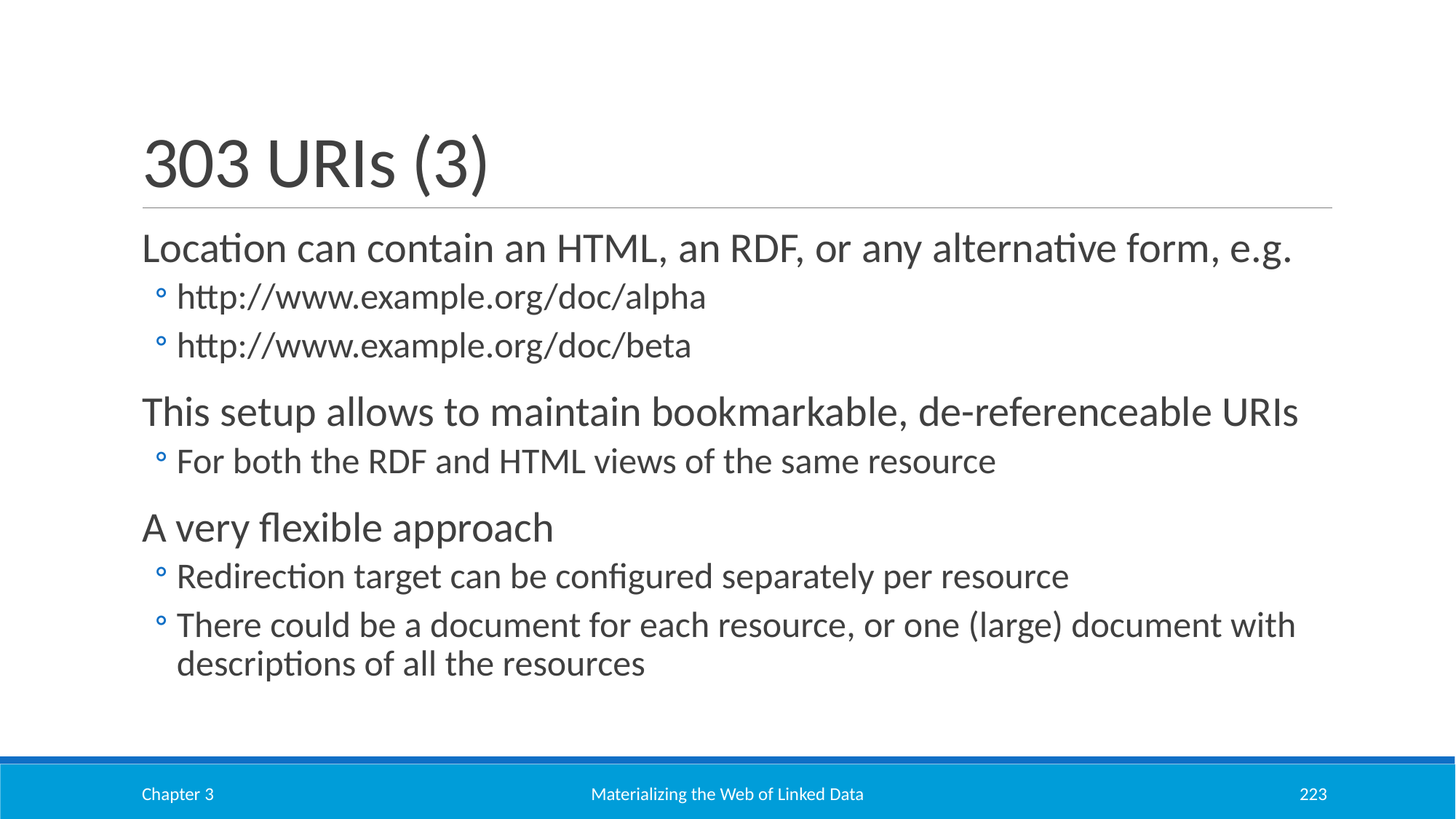

# 303 URIs (3)
Location can contain an HTML, an RDF, or any alternative form, e.g.
http://www.example.org/doc/alpha
http://www.example.org/doc/beta
This setup allows to maintain bookmarkable, de-referenceable URIs
For both the RDF and HTML views of the same resource
A very flexible approach
Redirection target can be configured separately per resource
There could be a document for each resource, or one (large) document with descriptions of all the resources
Chapter 3
Materializing the Web of Linked Data
223